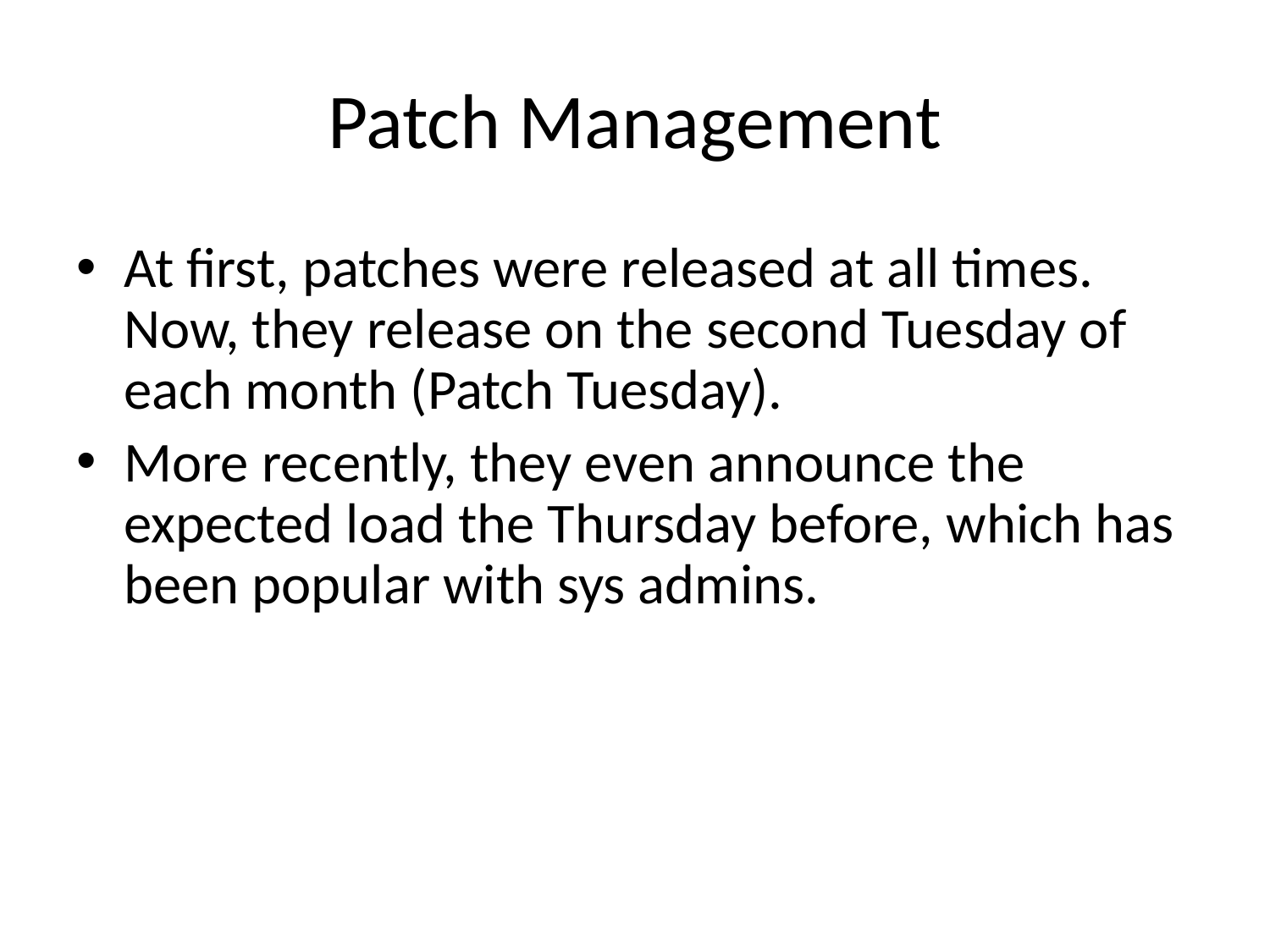

# Patch Management
At first, patches were released at all times.  Now, they release on the second Tuesday of each month (Patch Tuesday).
More recently, they even announce the expected load the Thursday before, which has been popular with sys admins.